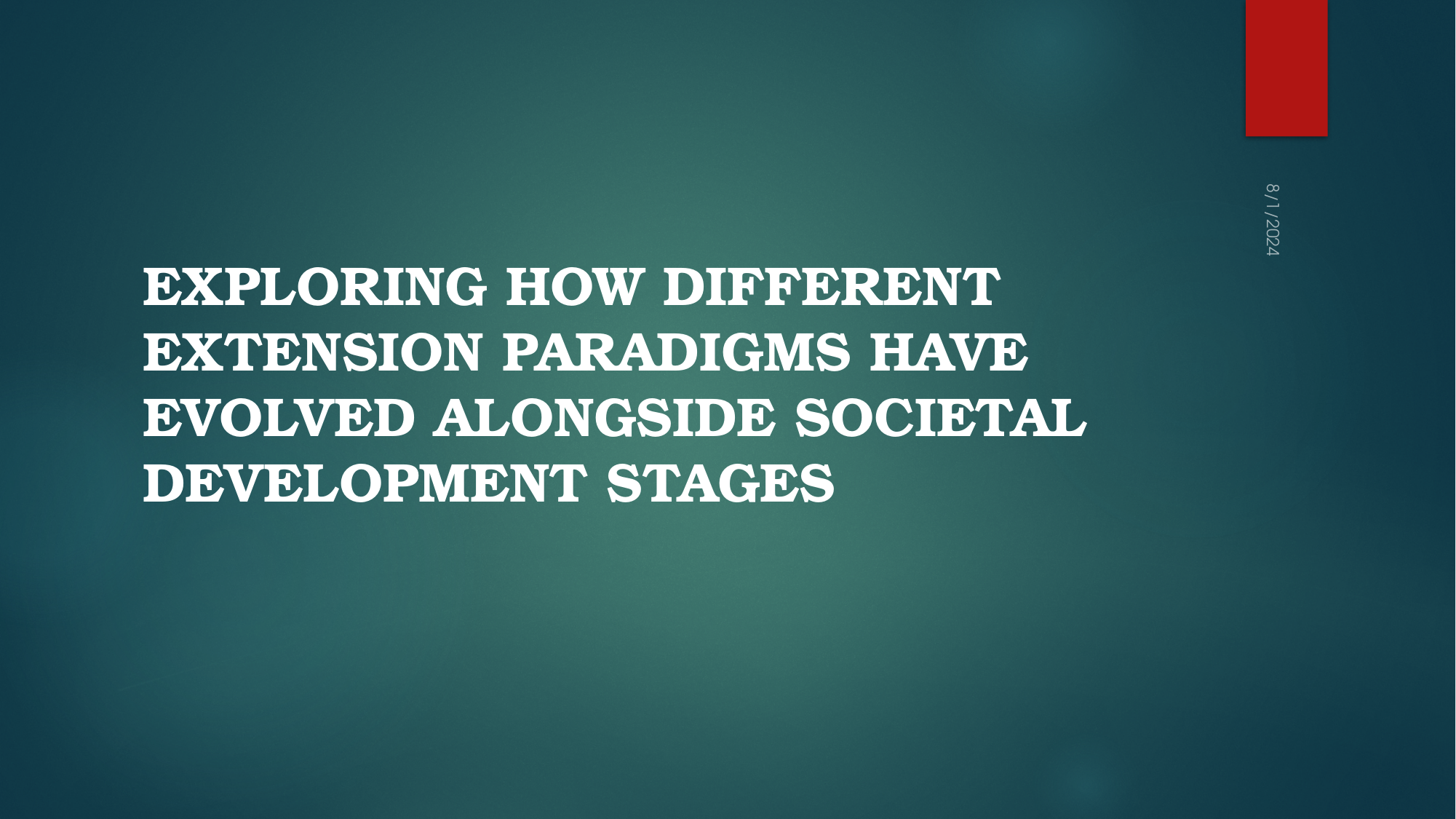

#
8/1/2024
EXPLORING HOW DIFFERENT EXTENSION PARADIGMS HAVE EVOLVED ALONGSIDE SOCIETAL DEVELOPMENT STAGES